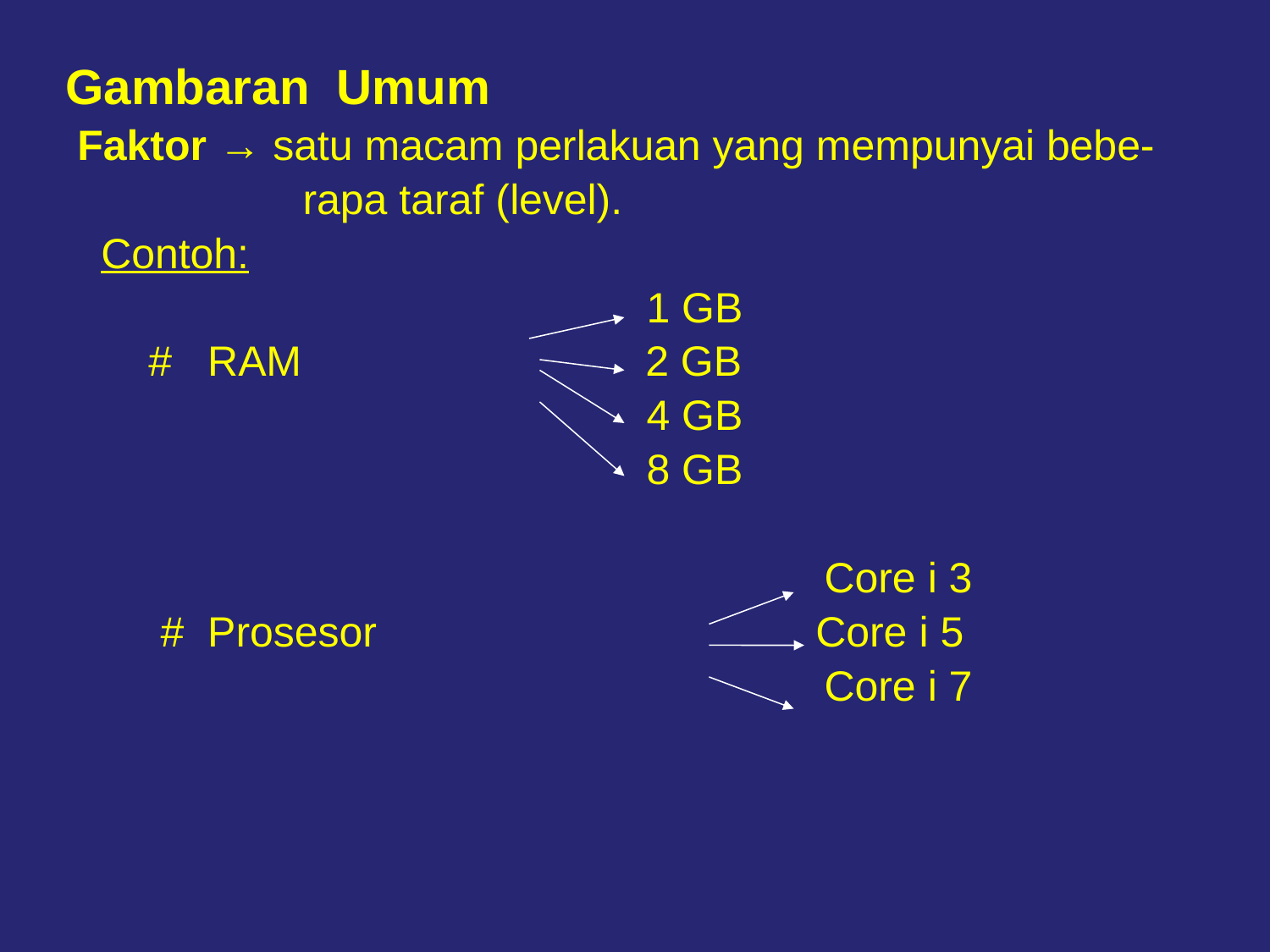

Gambaran  Umum
 Faktor → satu macam perlakuan yang mempunyai bebe-
                    rapa taraf (level).
   Contoh:
                                                 1 GB
       #   RAM                             2 GB
                                                 4 GB
                                                 8 GB

                                                                Core i 3
        #  Prosesor                                     Core i 5
                                                                Core i 7